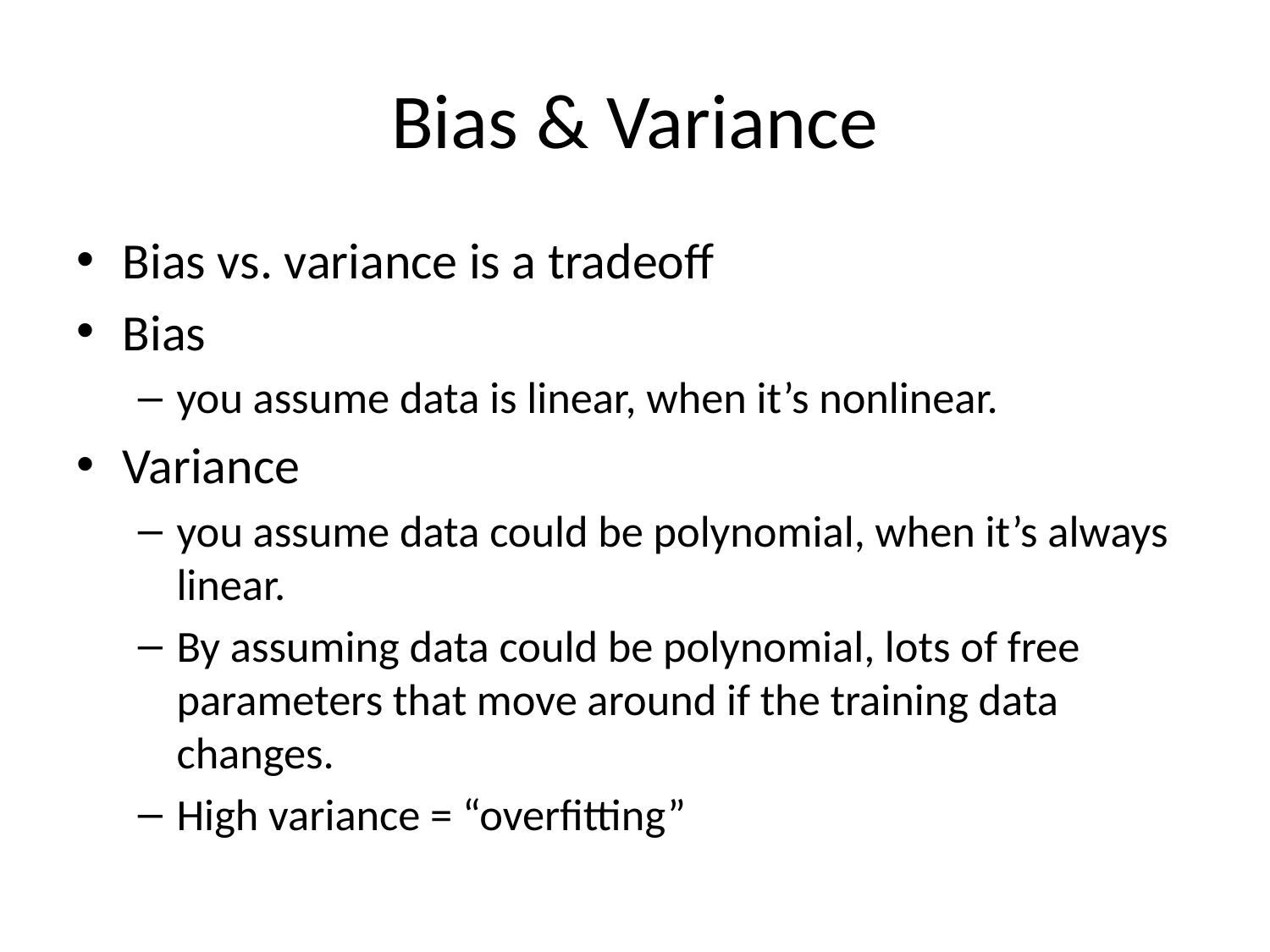

# Bias & Variance
Bias vs. variance is a tradeoff
Bias
you assume data is linear, when it’s nonlinear.
Variance
you assume data could be polynomial, when it’s always linear.
By assuming data could be polynomial, lots of free parameters that move around if the training data changes.
High variance = “overfitting”